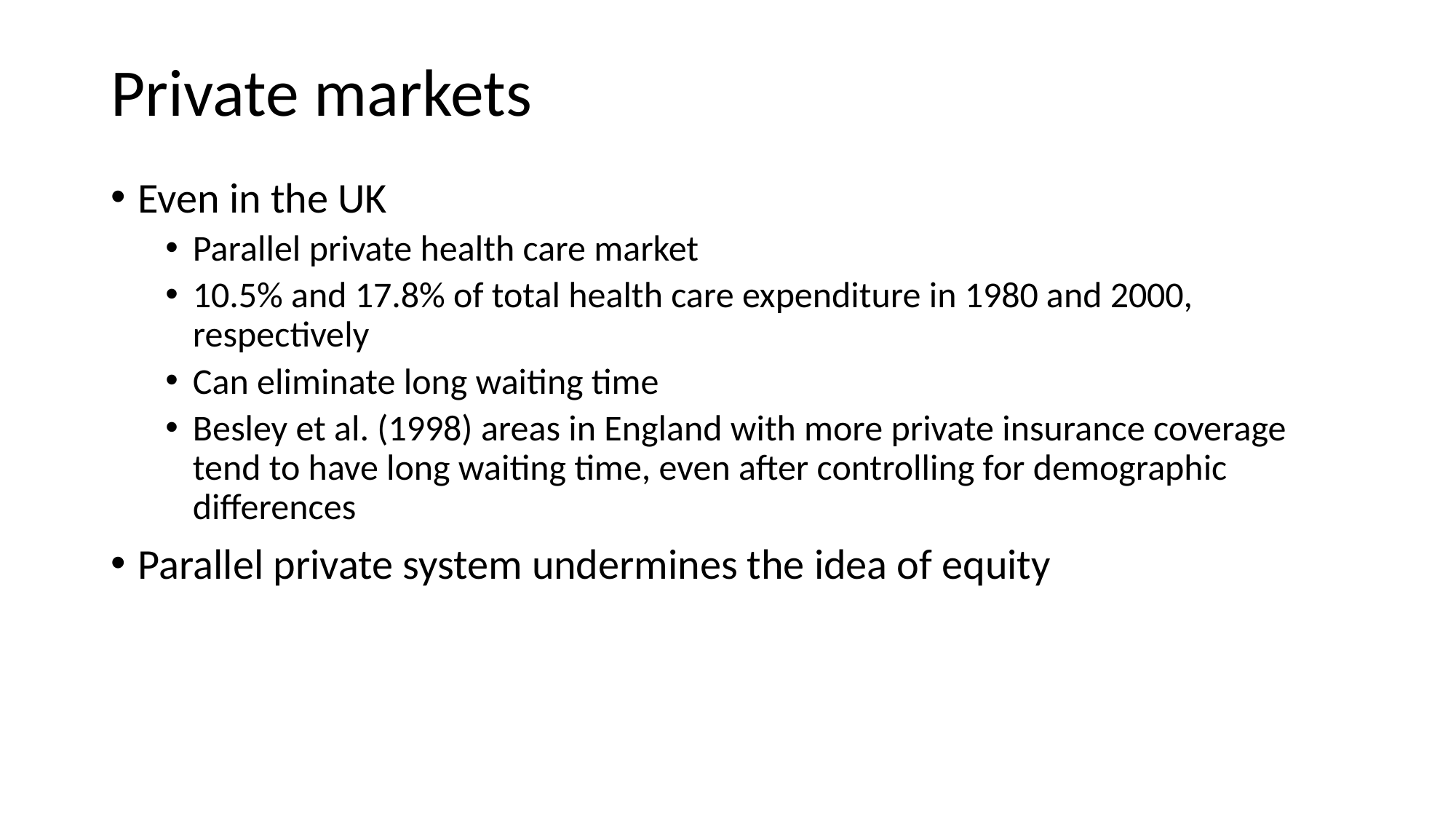

# Private markets
Even in the UK
Parallel private health care market
10.5% and 17.8% of total health care expenditure in 1980 and 2000, respectively
Can eliminate long waiting time
Besley et al. (1998) areas in England with more private insurance coverage tend to have long waiting time, even after controlling for demographic differences
Parallel private system undermines the idea of equity